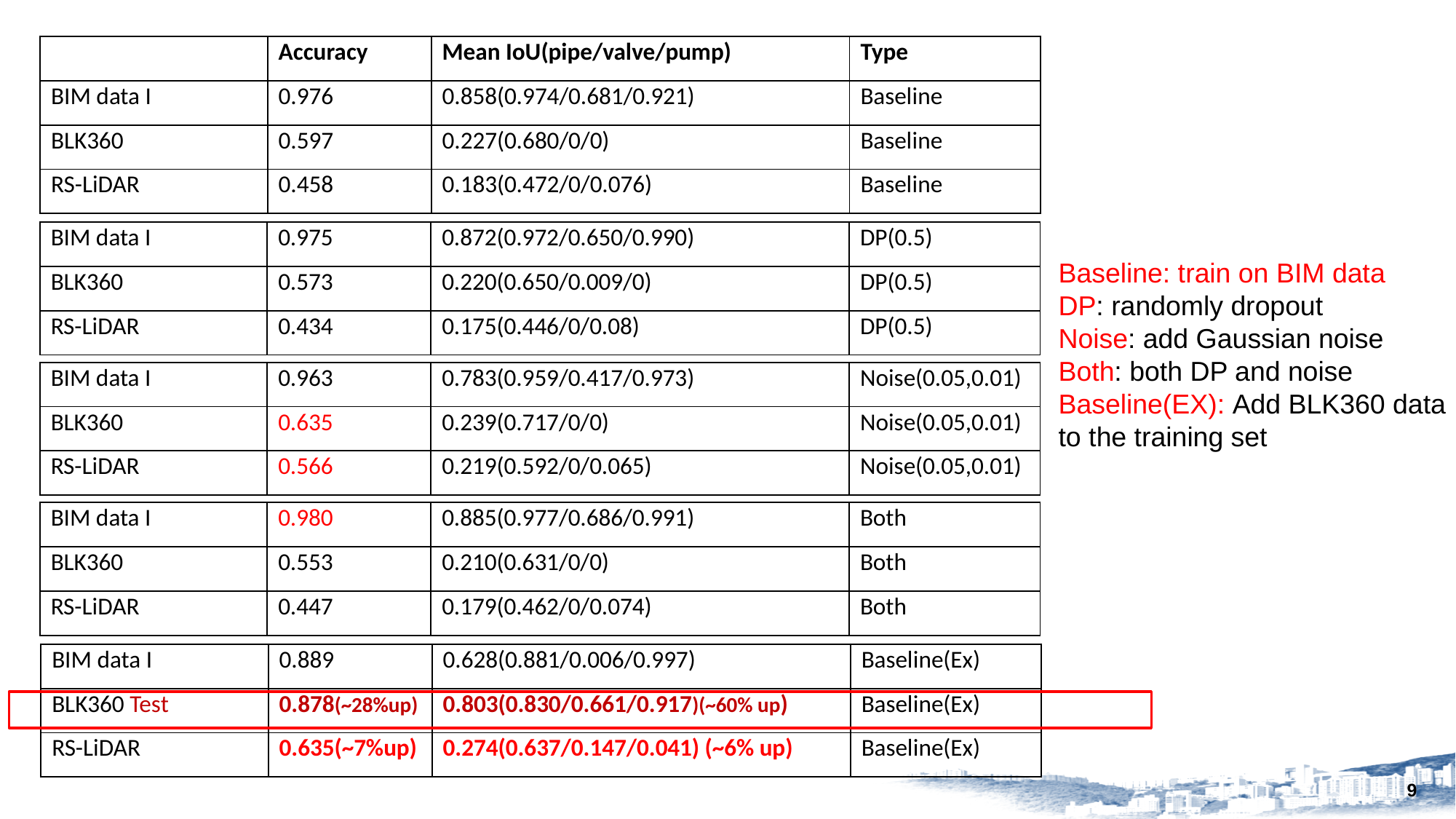

|  | Accuracy | Mean IoU(pipe/valve/pump) | Type |
| --- | --- | --- | --- |
| BIM data I | 0.976 | 0.858(0.974/0.681/0.921) | Baseline |
| BLK360 | 0.597 | 0.227(0.680/0/0) | Baseline |
| RS-LiDAR | 0.458 | 0.183(0.472/0/0.076) | Baseline |

| BIM data I | 0.975 | 0.872(0.972/0.650/0.990) | DP(0.5) |
| --- | --- | --- | --- |
| BLK360 | 0.573 | 0.220(0.650/0.009/0) | DP(0.5) |
| RS-LiDAR | 0.434 | 0.175(0.446/0/0.08) | DP(0.5) |
Baseline: train on BIM data
DP: randomly dropout
Noise: add Gaussian noise
Both: both DP and noise
Baseline(EX): Add BLK360 data
to the training set
| BIM data I | 0.963 | 0.783(0.959/0.417/0.973) | Noise(0.05,0.01) |
| --- | --- | --- | --- |
| BLK360 | 0.635 | 0.239(0.717/0/0) | Noise(0.05,0.01) |
| RS-LiDAR | 0.566 | 0.219(0.592/0/0.065) | Noise(0.05,0.01) |
| BIM data I | 0.980 | 0.885(0.977/0.686/0.991) | Both |
| --- | --- | --- | --- |
| BLK360 | 0.553 | 0.210(0.631/0/0) | Both |
| RS-LiDAR | 0.447 | 0.179(0.462/0/0.074) | Both |
| BIM data I | 0.889 | 0.628(0.881/0.006/0.997) | Baseline(Ex) |
| --- | --- | --- | --- |
| BLK360 Test | 0.878(~28%up) | 0.803(0.830/0.661/0.917)(~60% up) | Baseline(Ex) |
| RS-LiDAR | 0.635(~7%up) | 0.274(0.637/0.147/0.041) (~6% up) | Baseline(Ex) |

9